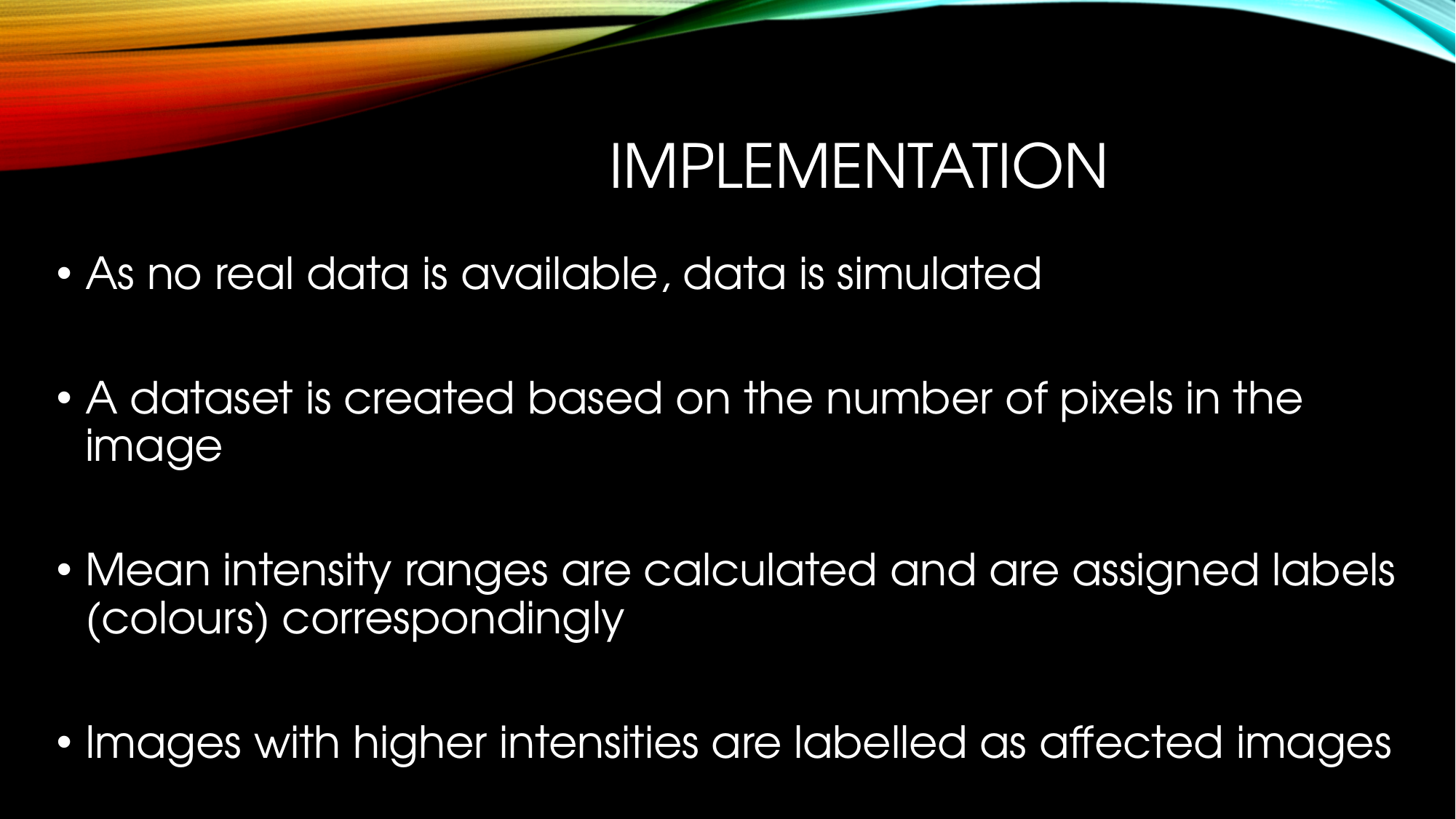

# Implementation
As no real data is available, data is simulated

A dataset is created based on the number of pixels in the image

Mean intensity ranges are calculated and are assigned labels (colours) correspondingly

Images with higher intensities are labelled as affected images